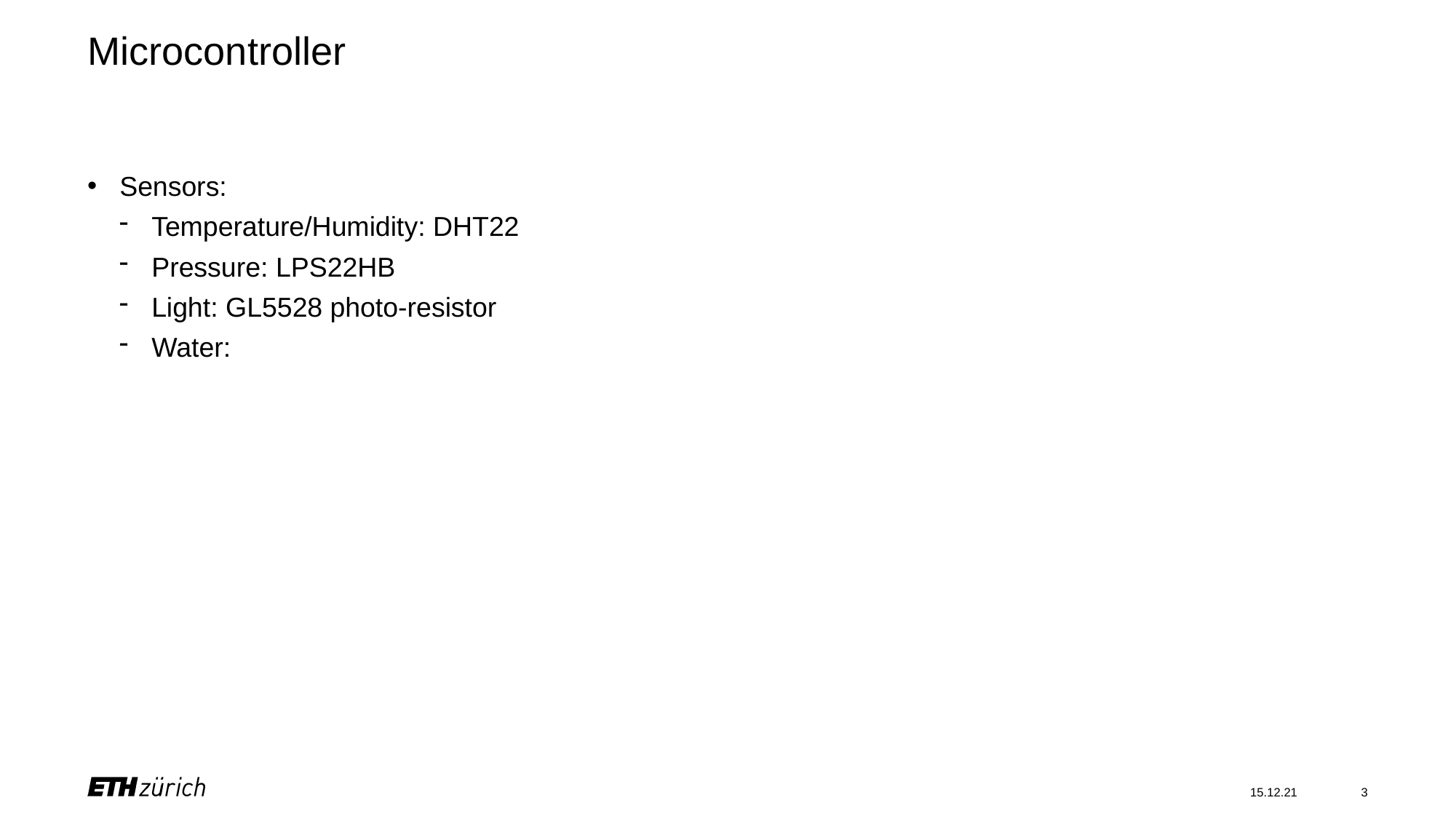

# Microcontroller
Sensors:
Temperature/Humidity: DHT22
Pressure: LPS22HB
Light: GL5528 photo-resistor
Water:

15.12.21
3